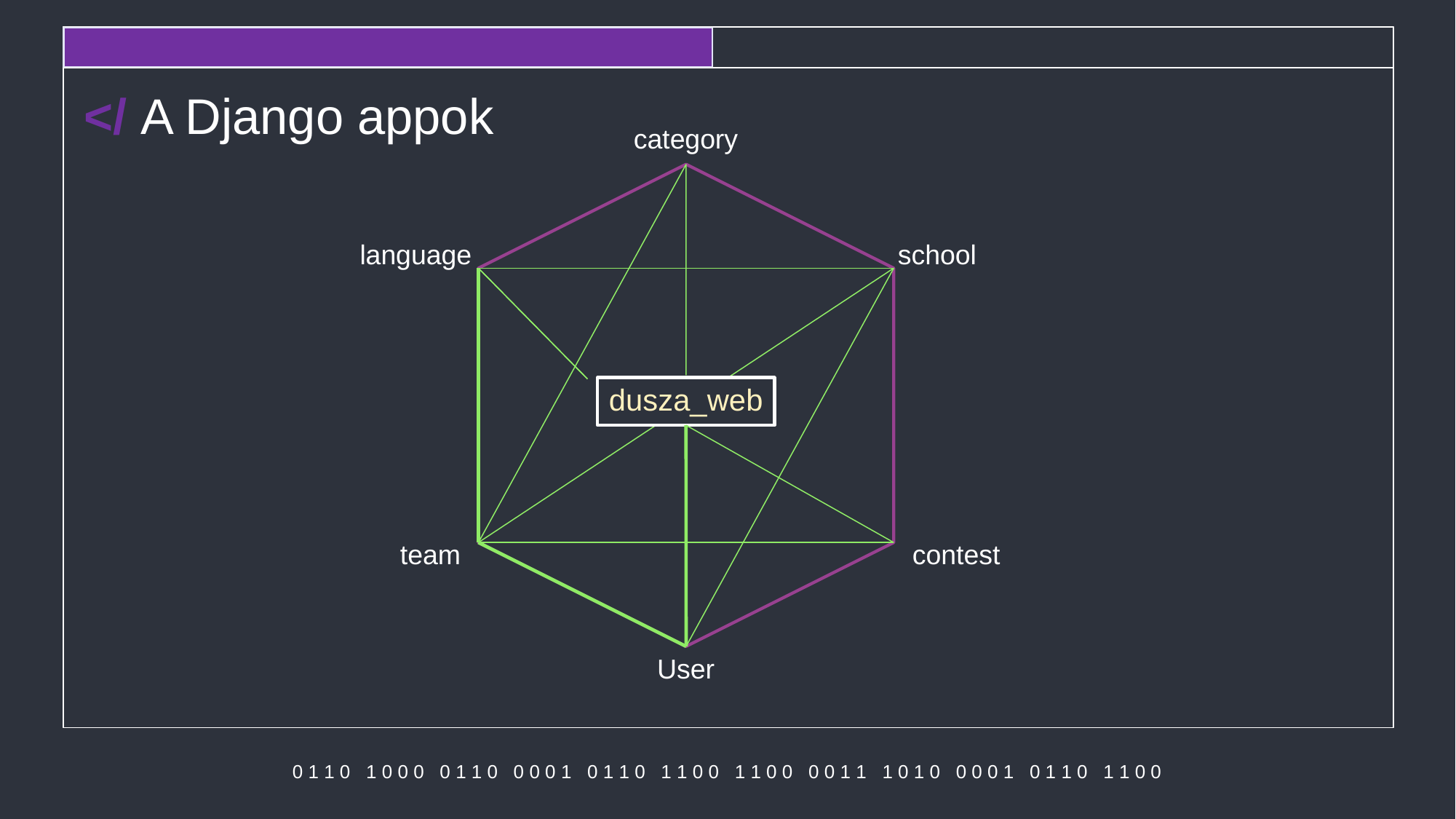

</ A Django appok
category

language
school
dusza_web

team
contest
User